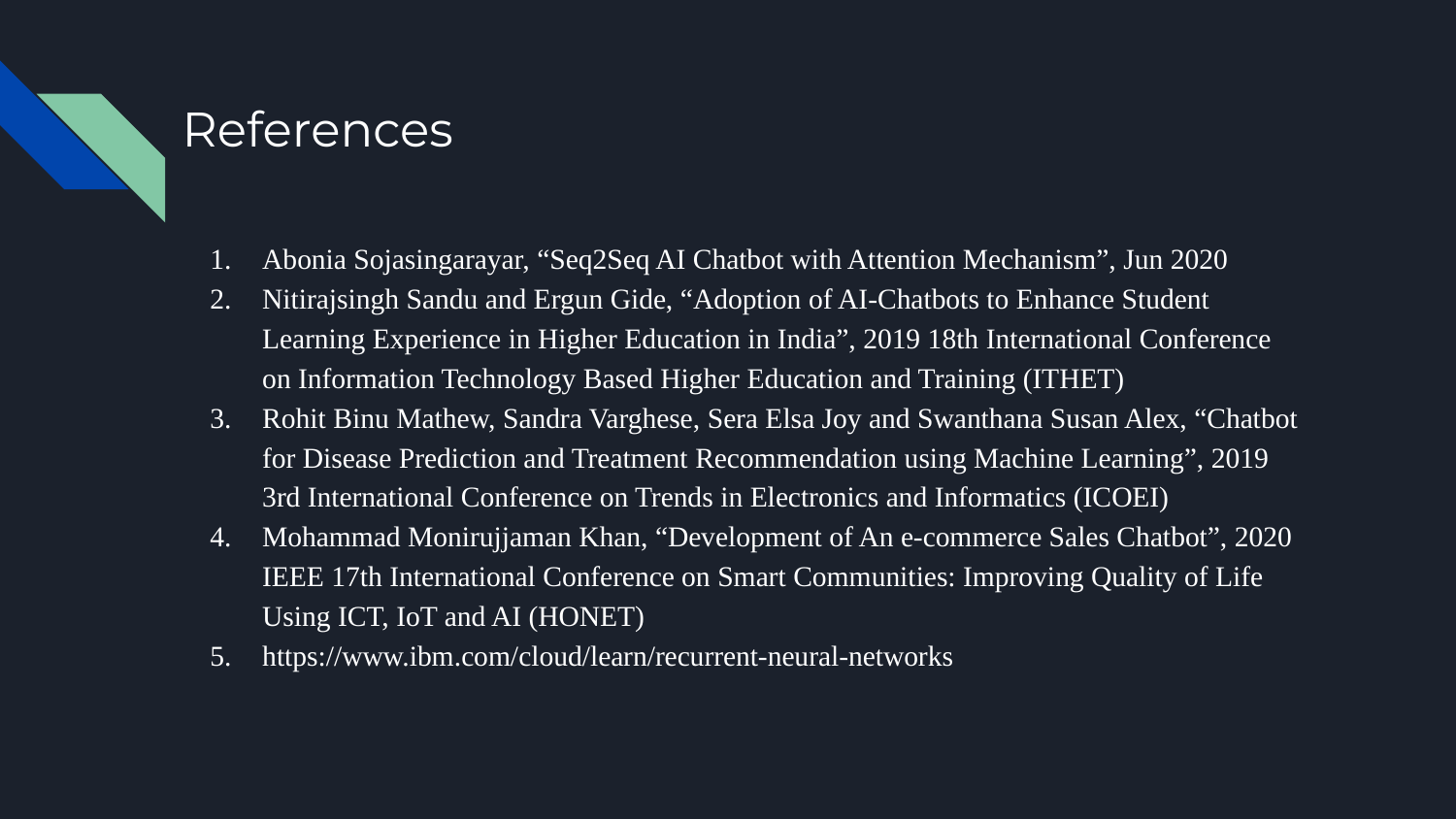

# References
Abonia Sojasingarayar, “Seq2Seq AI Chatbot with Attention Mechanism”, Jun 2020
Nitirajsingh Sandu and Ergun Gide, “Adoption of AI-Chatbots to Enhance Student Learning Experience in Higher Education in India”, 2019 18th International Conference on Information Technology Based Higher Education and Training (ITHET)
Rohit Binu Mathew, Sandra Varghese, Sera Elsa Joy and Swanthana Susan Alex, “Chatbot for Disease Prediction and Treatment Recommendation using Machine Learning”, 2019 3rd International Conference on Trends in Electronics and Informatics (ICOEI)
Mohammad Monirujjaman Khan, “Development of An e-commerce Sales Chatbot”, 2020 IEEE 17th International Conference on Smart Communities: Improving Quality of Life Using ICT, IoT and AI (HONET)
https://www.ibm.com/cloud/learn/recurrent-neural-networks